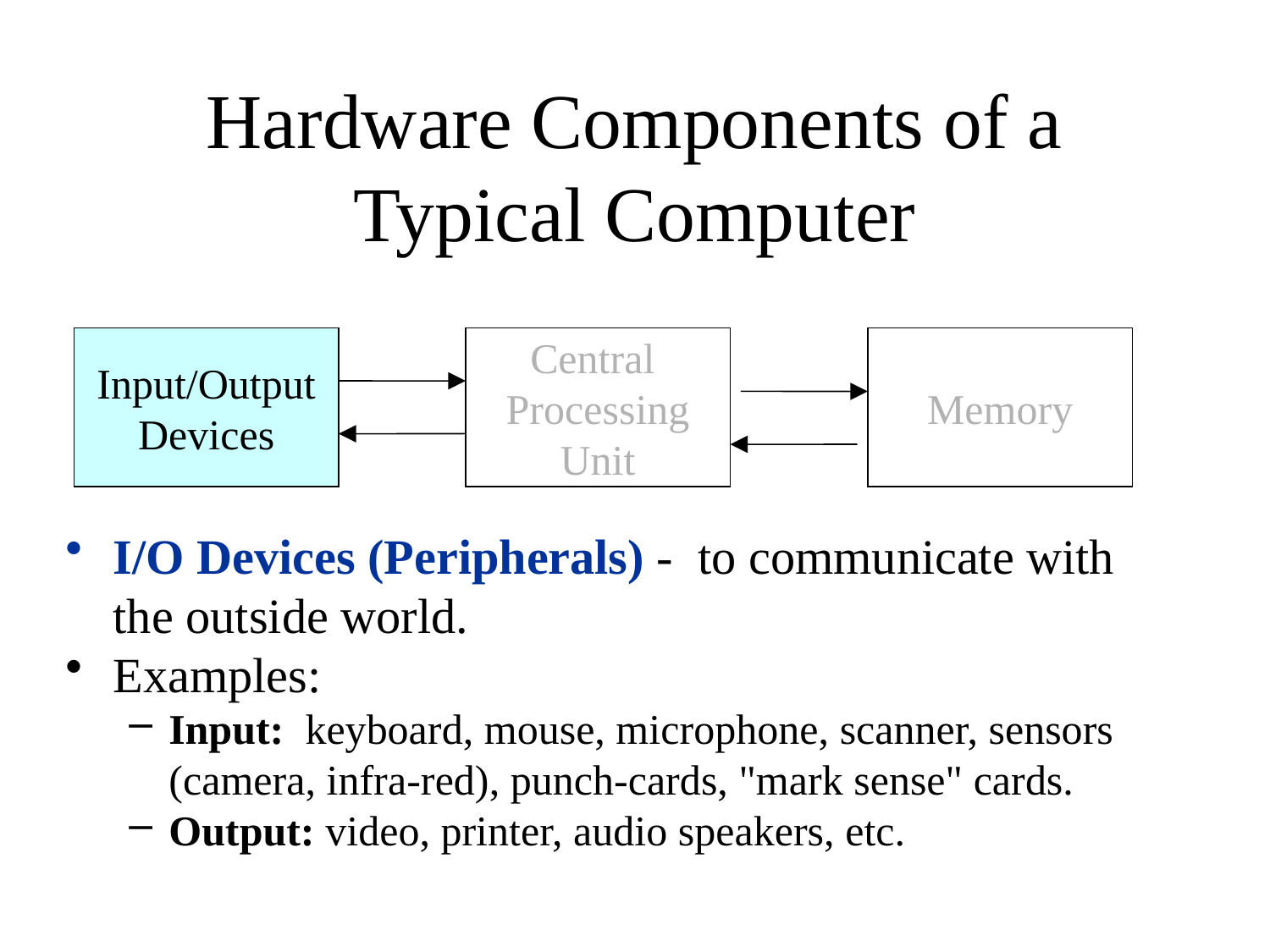

# Hardware Components of a Typical Computer
Input/Output
Devices
Central
Processing
Unit
Memory

I/O Devices (Peripherals) -  to communicate with the outside world.
Examples:
Input:  keyboard, mouse, microphone, scanner, sensors (camera, infra-red), punch-cards, "mark sense" cards.
Output: video, printer, audio speakers, etc.